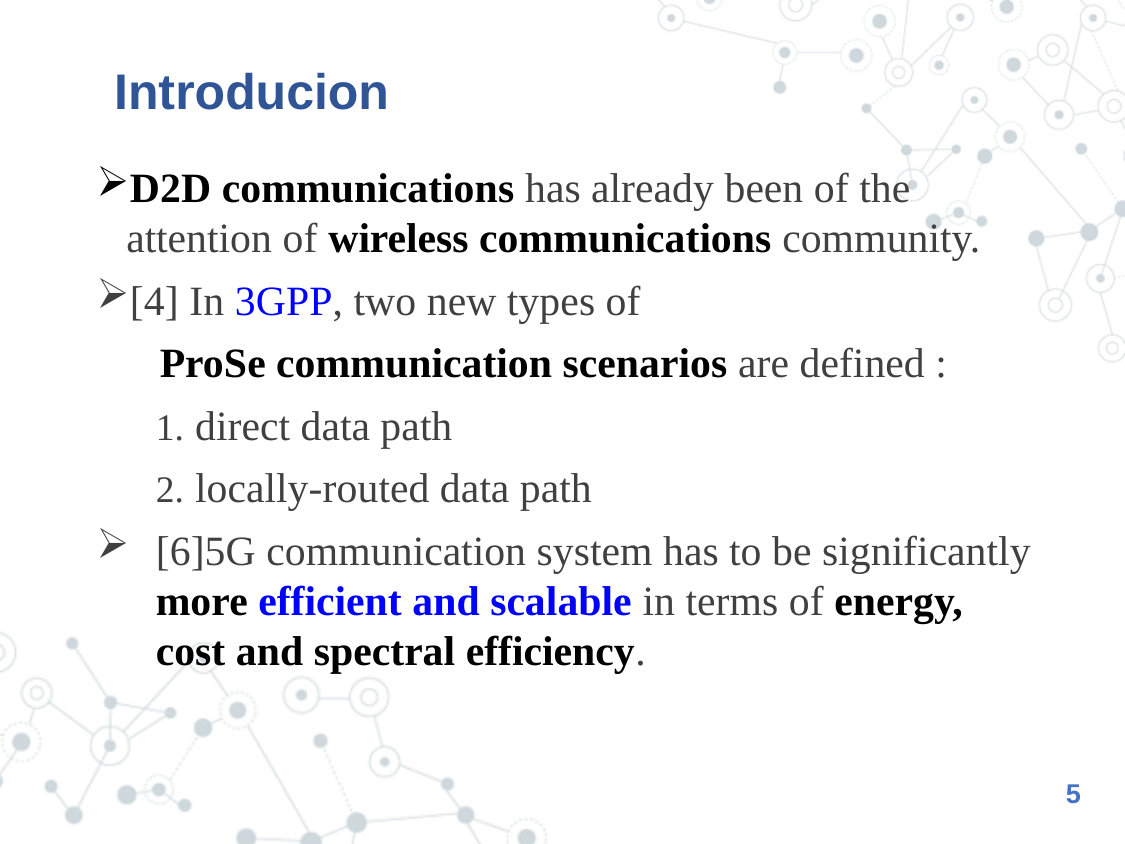

# Introducion
D2D communications has already been of the attention of wireless communications community.
[4] In 3GPP, two new types of
      ProSe communication scenarios are defined :
 direct data path
 locally-routed data path
[6]5G communication system has to be significantly more efficient and scalable in terms of energy, cost and spectral efficiency.